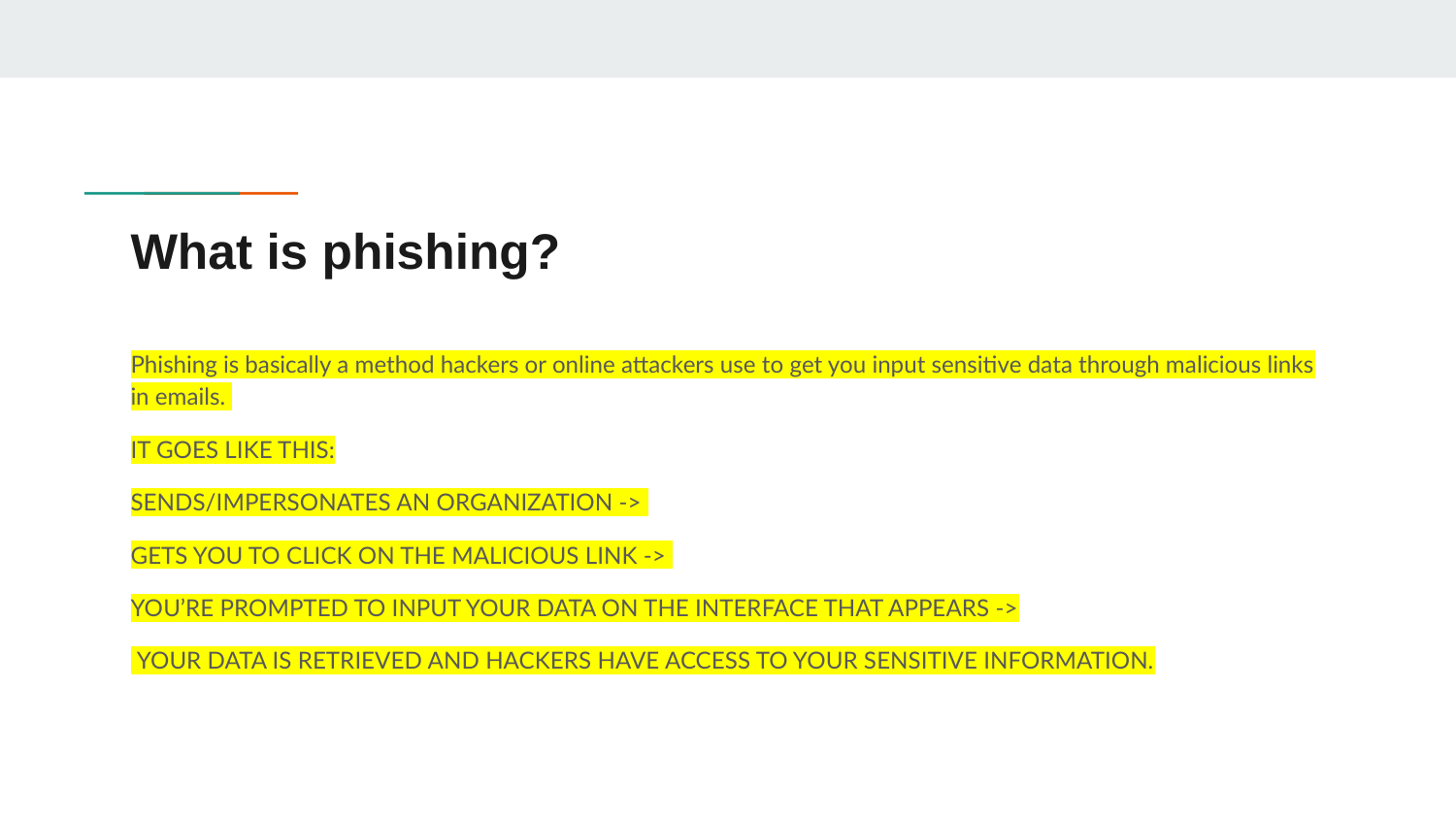

# What is phishing?
Phishing is basically a method hackers or online attackers use to get you input sensitive data through malicious links in emails.
IT GOES LIKE THIS:
SENDS/IMPERSONATES AN ORGANIZATION ->
GETS YOU TO CLICK ON THE MALICIOUS LINK ->
YOU’RE PROMPTED TO INPUT YOUR DATA ON THE INTERFACE THAT APPEARS ->
 YOUR DATA IS RETRIEVED AND HACKERS HAVE ACCESS TO YOUR SENSITIVE INFORMATION.